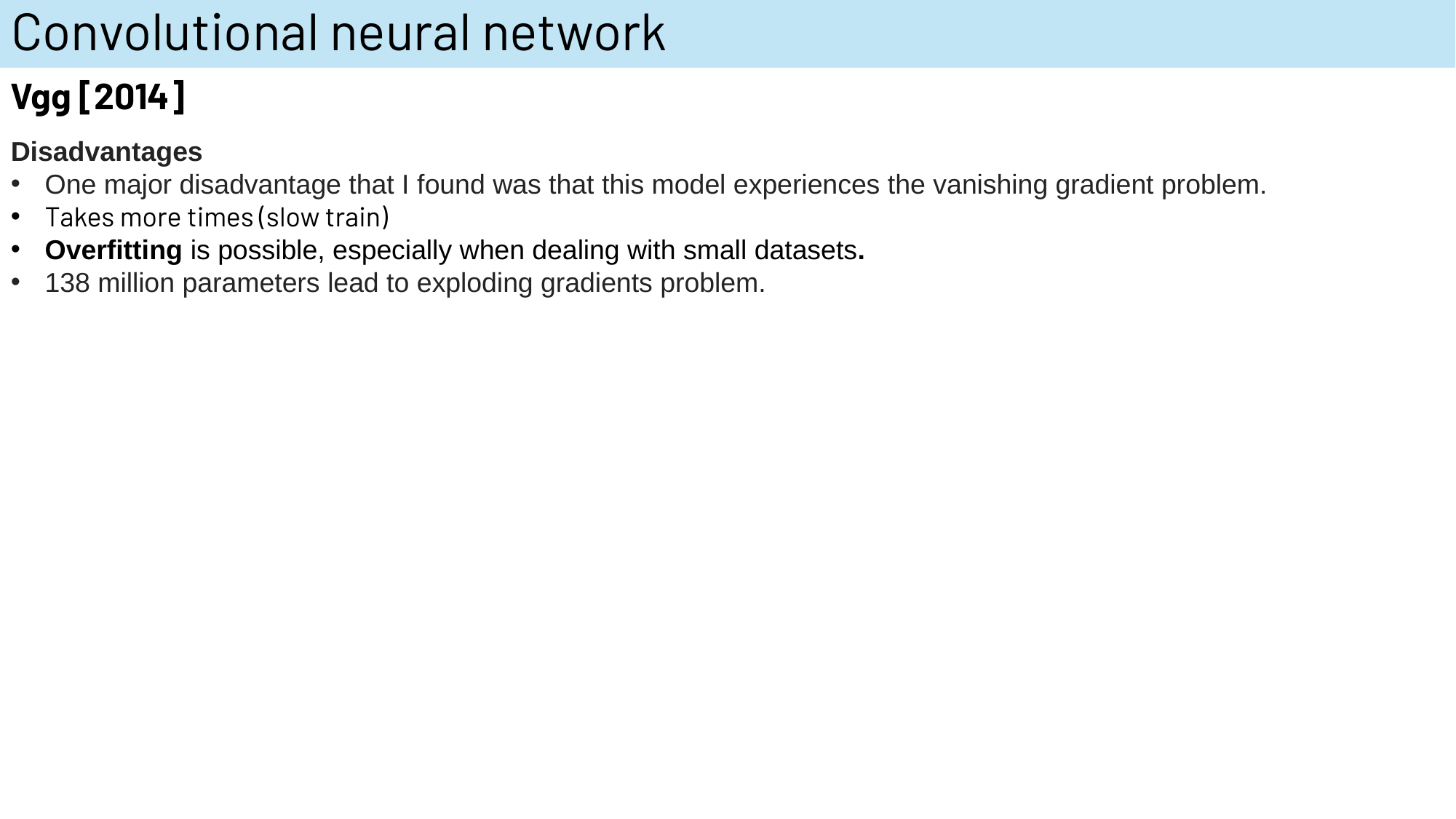

Convolutional neural network
Vgg [2014]
Disadvantages
One major disadvantage that I found was that this model experiences the vanishing gradient problem.
Takes more times (slow train)
Overfitting is possible, especially when dealing with small datasets.
138 million parameters lead to exploding gradients problem.